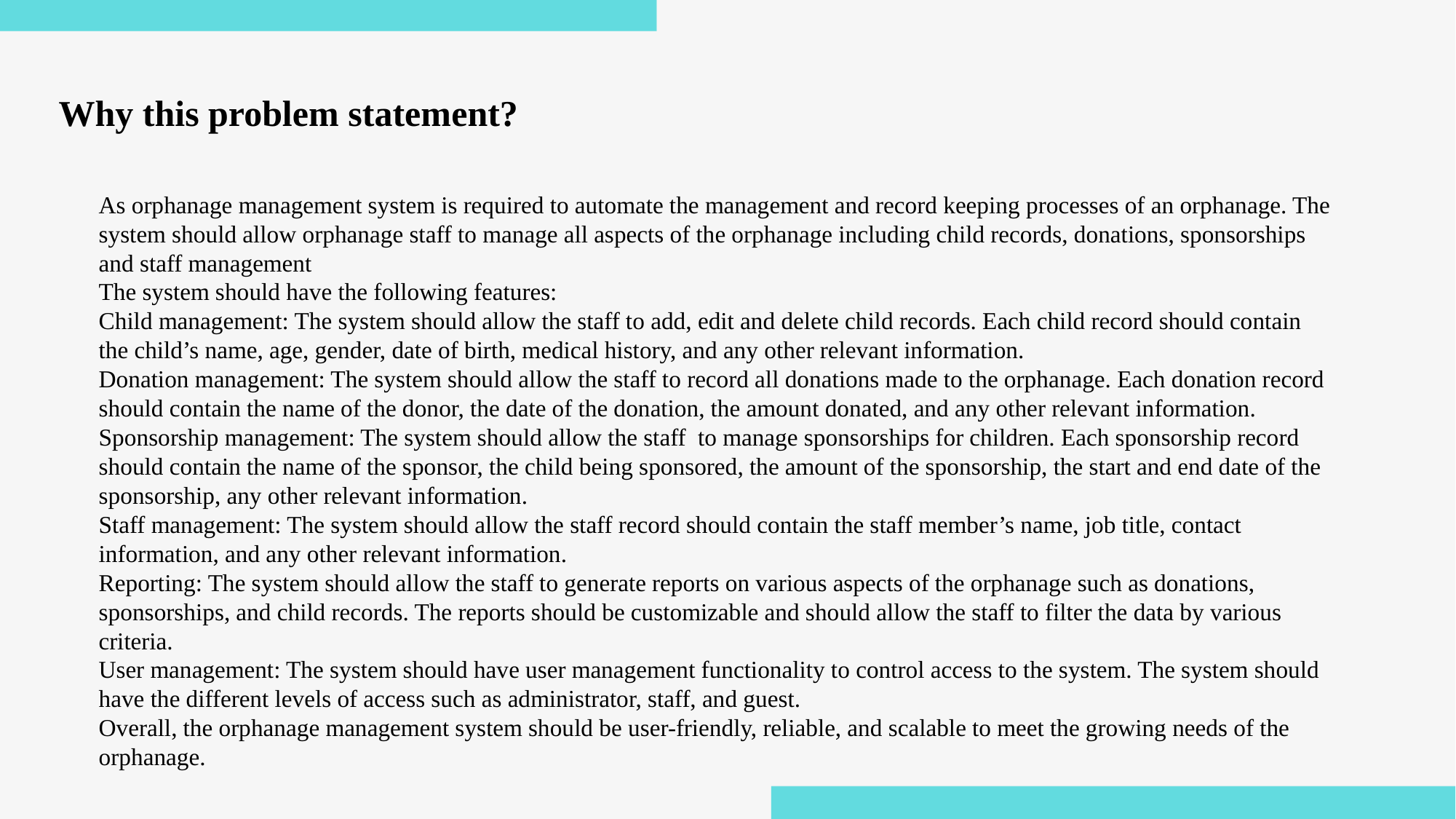

Why this problem statement?
As orphanage management system is required to automate the management and record keeping processes of an orphanage. The system should allow orphanage staff to manage all aspects of the orphanage including child records, donations, sponsorships and staff management
The system should have the following features:
Child management: The system should allow the staff to add, edit and delete child records. Each child record should contain the child’s name, age, gender, date of birth, medical history, and any other relevant information.
Donation management: The system should allow the staff to record all donations made to the orphanage. Each donation record should contain the name of the donor, the date of the donation, the amount donated, and any other relevant information.
Sponsorship management: The system should allow the staff  to manage sponsorships for children. Each sponsorship record should contain the name of the sponsor, the child being sponsored, the amount of the sponsorship, the start and end date of the sponsorship, any other relevant information.
Staff management: The system should allow the staff record should contain the staff member’s name, job title, contact  information, and any other relevant information.
Reporting: The system should allow the staff to generate reports on various aspects of the orphanage such as donations, sponsorships, and child records. The reports should be customizable and should allow the staff to filter the data by various criteria.
User management: The system should have user management functionality to control access to the system. The system should have the different levels of access such as administrator, staff, and guest.
Overall, the orphanage management system should be user-friendly, reliable, and scalable to meet the growing needs of the orphanage.